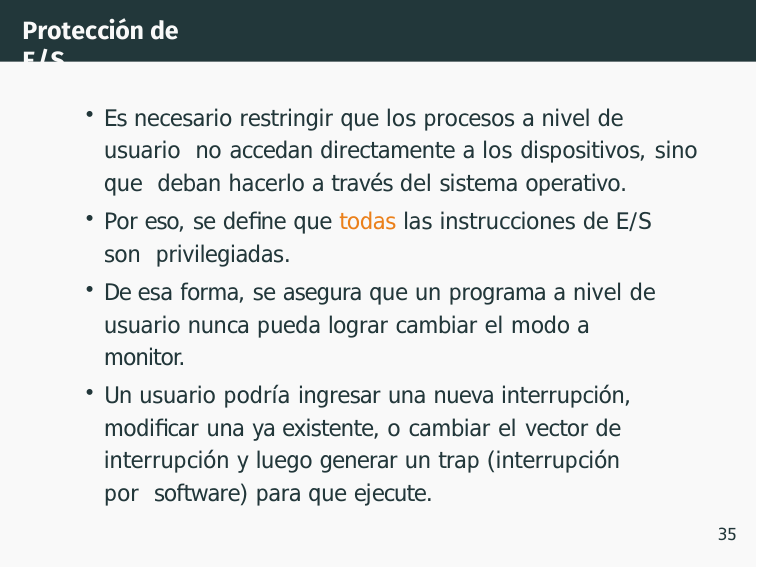

# Protección de E/S
Es necesario restringir que los procesos a nivel de usuario  no accedan directamente a los dispositivos, sino que  deban hacerlo a través del sistema operativo.
Por eso, se define que todas las instrucciones de E/S son  privilegiadas.
De esa forma, se asegura que un programa a nivel de  usuario nunca pueda lograr cambiar el modo a monitor.
Un usuario podría ingresar una nueva interrupción,  modificar una ya existente, o cambiar el vector de  interrupción y luego generar un trap (interrupción por  software) para que ejecute.
35